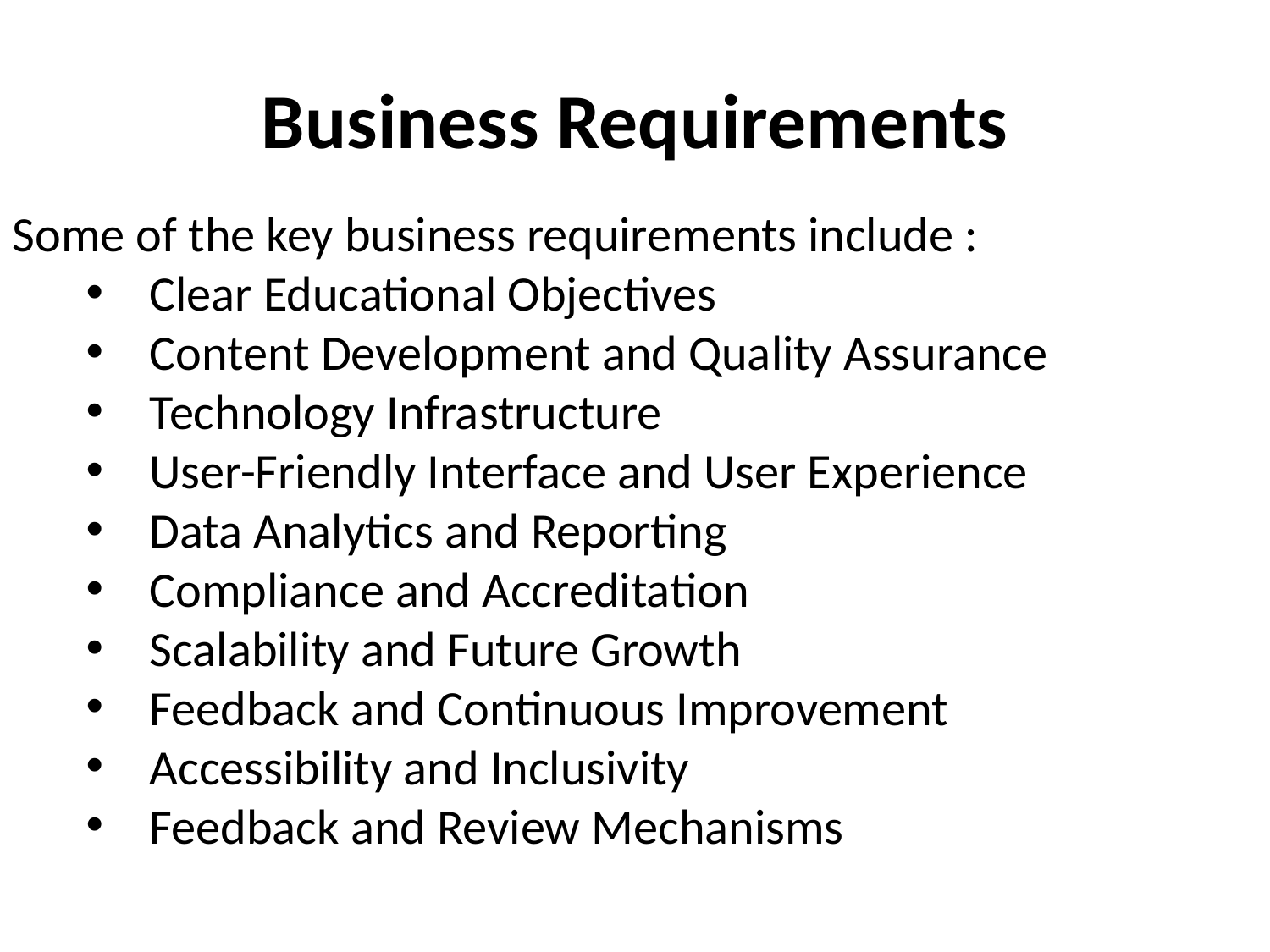

# Business Requirements
Some of the key business requirements include :
Clear Educational Objectives
Content Development and Quality Assurance
Technology Infrastructure
User-Friendly Interface and User Experience
Data Analytics and Reporting
Compliance and Accreditation
Scalability and Future Growth
Feedback and Continuous Improvement
Accessibility and Inclusivity
Feedback and Review Mechanisms